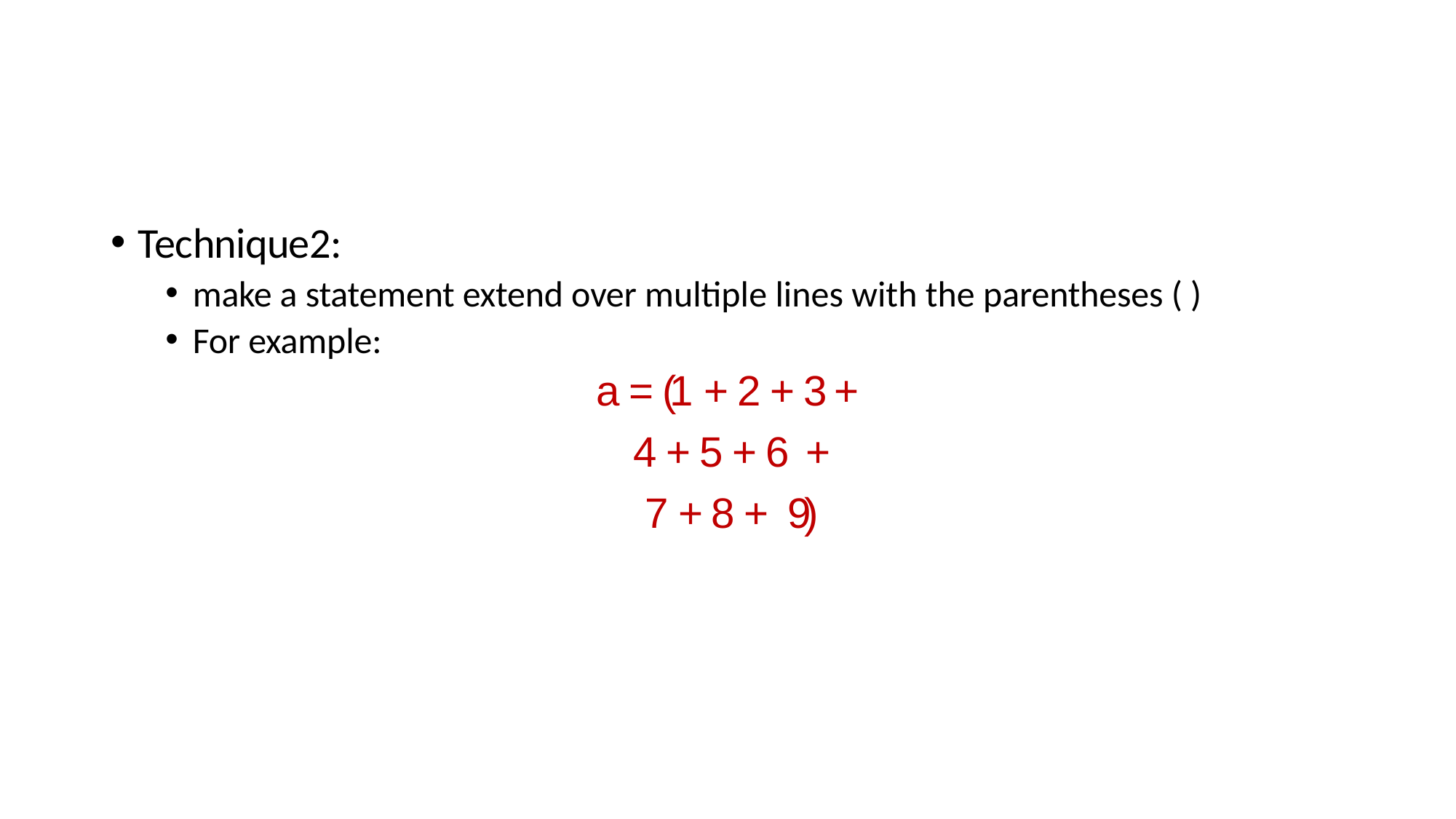

Technique2:
make a statement extend over multiple lines with the parentheses ( )
For example:
a         =        (1  +        2    +        3   +
4    +        5    +        6   +
7    +        8    +       9)